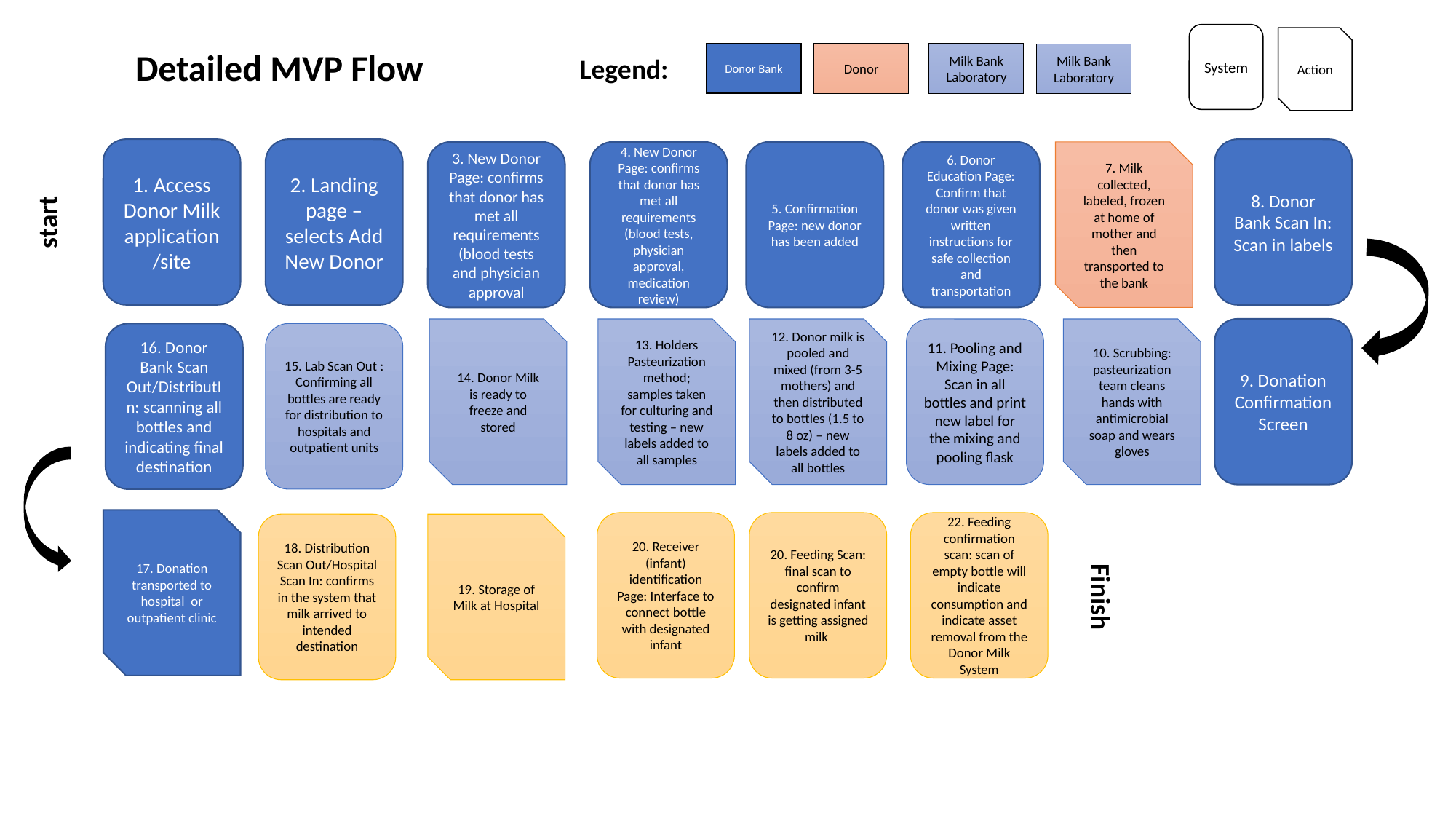

System
Action
Donor Bank
Donor
Milk Bank Laboratory
Milk Bank Laboratory
Detailed MVP Flow
Legend:
1. Access Donor Milk application/site
2. Landing page – selects Add New Donor
8. Donor Bank Scan In: Scan in labels
7. Milk collected, labeled, frozen at home of mother and then transported to the bank
3. New Donor Page: confirms that donor has met all requirements (blood tests and physician approval
4. New Donor Page: confirms that donor has met all requirements (blood tests, physician approval, medication review)
5. Confirmation Page: new donor has been added
6. Donor Education Page: Confirm that donor was given written instructions for safe collection and transportation
14. Donor Milk is ready to freeze and stored
13. Holders Pasteurization method; samples taken for culturing and testing – new labels added to all samples
12. Donor milk is pooled and mixed (from 3-5 mothers) and then distributed to bottles (1.5 to 8 oz) – new labels added to all bottles
11. Pooling and Mixing Page: Scan in all bottles and print new label for the mixing and pooling flask
10. Scrubbing: pasteurization team cleans hands with antimicrobial soap and wears gloves
9. Donation Confirmation Screen
16. Donor Bank Scan Out/DistributIn: scanning all bottles and indicating final destination
15. Lab Scan Out : Confirming all bottles are ready for distribution to hospitals and outpatient units
17. Donation transported to hospital  or outpatient clinic
20. Receiver (infant) identification Page: Interface to connect bottle with designated infant
20. Feeding Scan: final scan to confirm designated infant is getting assigned milk
22. Feeding confirmation scan: scan of empty bottle will indicate consumption and indicate asset removal from the Donor Milk System
18. Distribution Scan Out/Hospital Scan In: confirms in the system that milk arrived to intended destination
19. Storage of Milk at Hospital
start

Finish